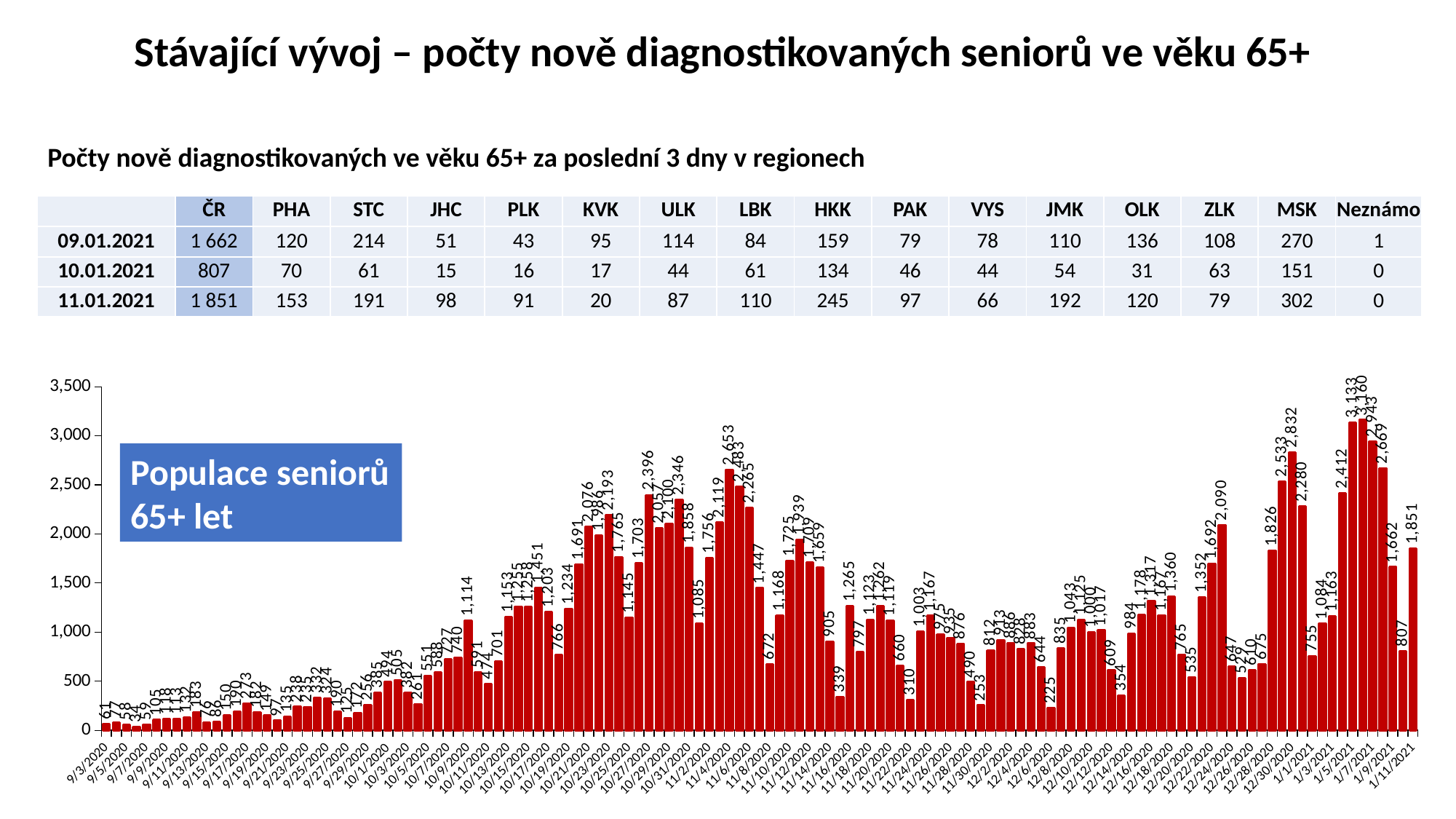

Stávající vývoj – počty nově diagnostikovaných seniorů ve věku 65+
Počty nově diagnostikovaných ve věku 65+ za poslední 3 dny v regionech
|  | ČR | PHA | STC | JHC | PLK | KVK | ULK | LBK | HKK | PAK | VYS | JMK | OLK | ZLK | MSK | Neznámo |
| --- | --- | --- | --- | --- | --- | --- | --- | --- | --- | --- | --- | --- | --- | --- | --- | --- |
| 09.01.2021 | 1 662 | 120 | 214 | 51 | 43 | 95 | 114 | 84 | 159 | 79 | 78 | 110 | 136 | 108 | 270 | 1 |
| 10.01.2021 | 807 | 70 | 61 | 15 | 16 | 17 | 44 | 61 | 134 | 46 | 44 | 54 | 31 | 63 | 151 | 0 |
| 11.01.2021 | 1 851 | 153 | 191 | 98 | 91 | 20 | 87 | 110 | 245 | 97 | 66 | 192 | 120 | 79 | 302 | 0 |

### Chart

| Category |  |
|---|---|
| 44077 | 61.0 |
| 44078 | 77.0 |
| 44079 | 58.0 |
| 44080 | 34.0 |
| 44081 | 59.0 |
| 44082 | 105.0 |
| 44083 | 118.0 |
| 44084 | 113.0 |
| 44085 | 132.0 |
| 44086 | 183.0 |
| 44087 | 76.0 |
| 44088 | 86.0 |
| 44089 | 150.0 |
| 44090 | 190.0 |
| 44091 | 273.0 |
| 44092 | 182.0 |
| 44093 | 149.0 |
| 44094 | 97.0 |
| 44095 | 135.0 |
| 44096 | 238.0 |
| 44097 | 235.0 |
| 44098 | 332.0 |
| 44099 | 324.0 |
| 44100 | 190.0 |
| 44101 | 125.0 |
| 44102 | 172.0 |
| 44103 | 256.0 |
| 44104 | 385.0 |
| 44105 | 494.0 |
| 44106 | 505.0 |
| 44107 | 382.0 |
| 44108 | 261.0 |
| 44109 | 551.0 |
| 44110 | 588.0 |
| 44111 | 727.0 |
| 44112 | 740.0 |
| 44113 | 1114.0 |
| 44114 | 591.0 |
| 44115 | 474.0 |
| 44116 | 701.0 |
| 44117 | 1153.0 |
| 44118 | 1255.0 |
| 44119 | 1258.0 |
| 44120 | 1451.0 |
| 44121 | 1203.0 |
| 44122 | 766.0 |
| 44123 | 1234.0 |
| 44124 | 1691.0 |
| 44125 | 2076.0 |
| 44126 | 1986.0 |
| 44127 | 2193.0 |
| 44128 | 1765.0 |
| 44129 | 1145.0 |
| 44130 | 1703.0 |
| 44131 | 2396.0 |
| 44132 | 2057.0 |
| 44133 | 2100.0 |
| 44134 | 2346.0 |
| 44135 | 1858.0 |
| 44136 | 1085.0 |
| 44137 | 1756.0 |
| 44138 | 2119.0 |
| 44139 | 2653.0 |
| 44140 | 2483.0 |
| 44141 | 2265.0 |
| 44142 | 1447.0 |
| 44143 | 672.0 |
| 44144 | 1168.0 |
| 44145 | 1725.0 |
| 44146 | 1939.0 |
| 44147 | 1709.0 |
| 44148 | 1659.0 |
| 44149 | 905.0 |
| 44150 | 339.0 |
| 44151 | 1265.0 |
| 44152 | 797.0 |
| 44153 | 1123.0 |
| 44154 | 1262.0 |
| 44155 | 1119.0 |
| 44156 | 660.0 |
| 44157 | 310.0 |
| 44158 | 1003.0 |
| 44159 | 1167.0 |
| 44160 | 975.0 |
| 44161 | 935.0 |
| 44162 | 876.0 |
| 44163 | 490.0 |
| 44164 | 253.0 |
| 44165 | 812.0 |
| 44166 | 913.0 |
| 44167 | 886.0 |
| 44168 | 828.0 |
| 44169 | 883.0 |
| 44170 | 644.0 |
| 44171 | 225.0 |
| 44172 | 835.0 |
| 44173 | 1043.0 |
| 44174 | 1125.0 |
| 44175 | 1000.0 |
| 44176 | 1017.0 |
| 44177 | 609.0 |
| 44178 | 354.0 |
| 44179 | 984.0 |
| 44180 | 1178.0 |
| 44181 | 1317.0 |
| 44182 | 1167.0 |
| 44183 | 1360.0 |
| 44184 | 765.0 |
| 44185 | 535.0 |
| 44186 | 1352.0 |
| 44187 | 1692.0 |
| 44188 | 2090.0 |
| 44189 | 647.0 |
| 44190 | 529.0 |
| 44191 | 610.0 |
| 44192 | 675.0 |
| 44193 | 1826.0 |
| 44194 | 2533.0 |
| 44195 | 2832.0 |
| 44196 | 2280.0 |
| 44197 | 755.0 |
| 44198 | 1084.0 |
| 44199 | 1163.0 |
| 44200 | 2412.0 |
| 44201 | 3133.0 |
| 44202 | 3160.0 |
| 44203 | 2943.0 |
| 44204 | 2669.0 |
| 44205 | 1662.0 |
| 44206 | 807.0 |
| 44207 | 1851.0 |
Populace seniorů 65+ let